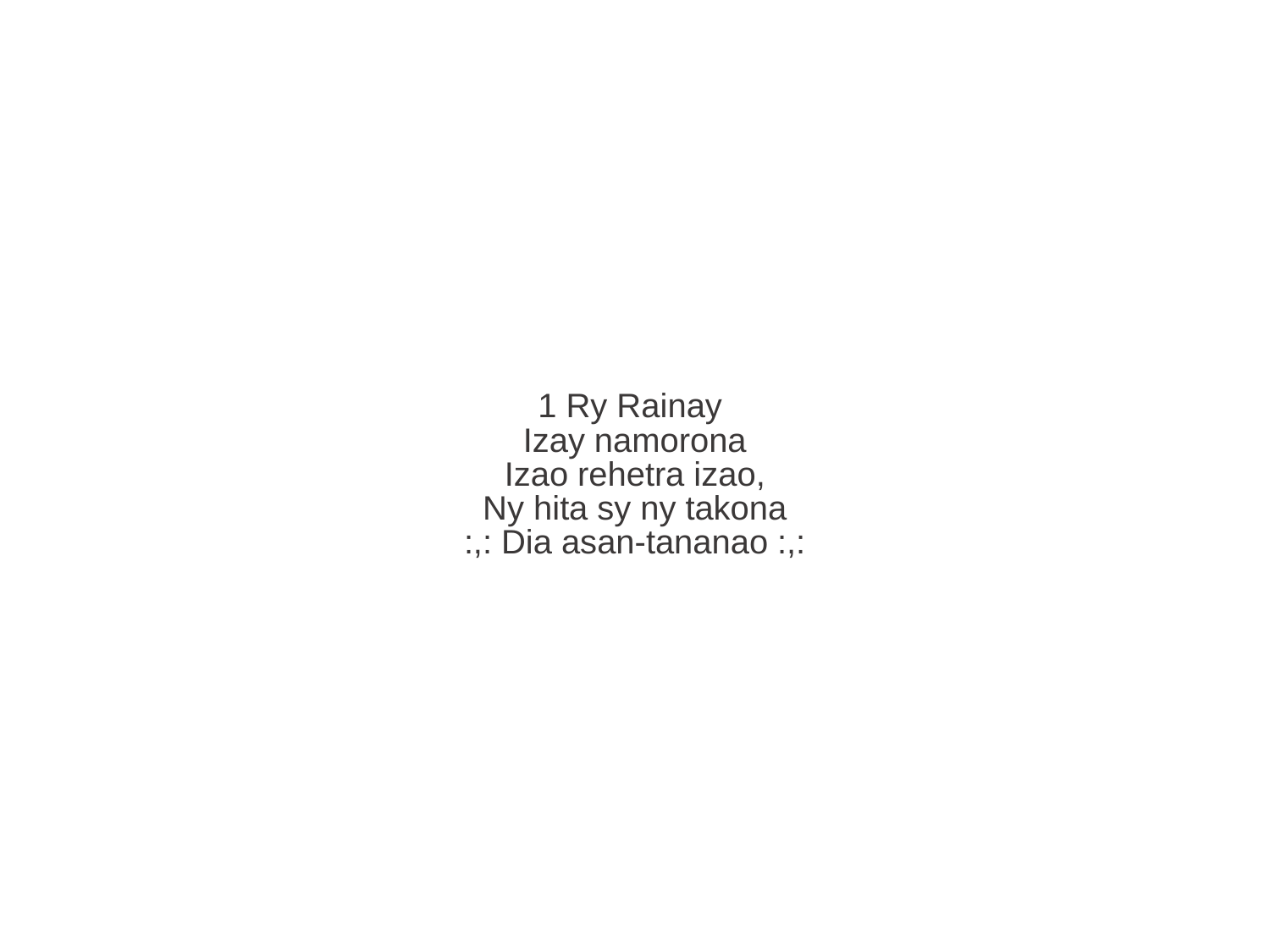

1 Ry Rainay
Izay namorona
Izao rehetra izao,
Ny hita sy ny takona
:,: Dia asan-tananao :,: